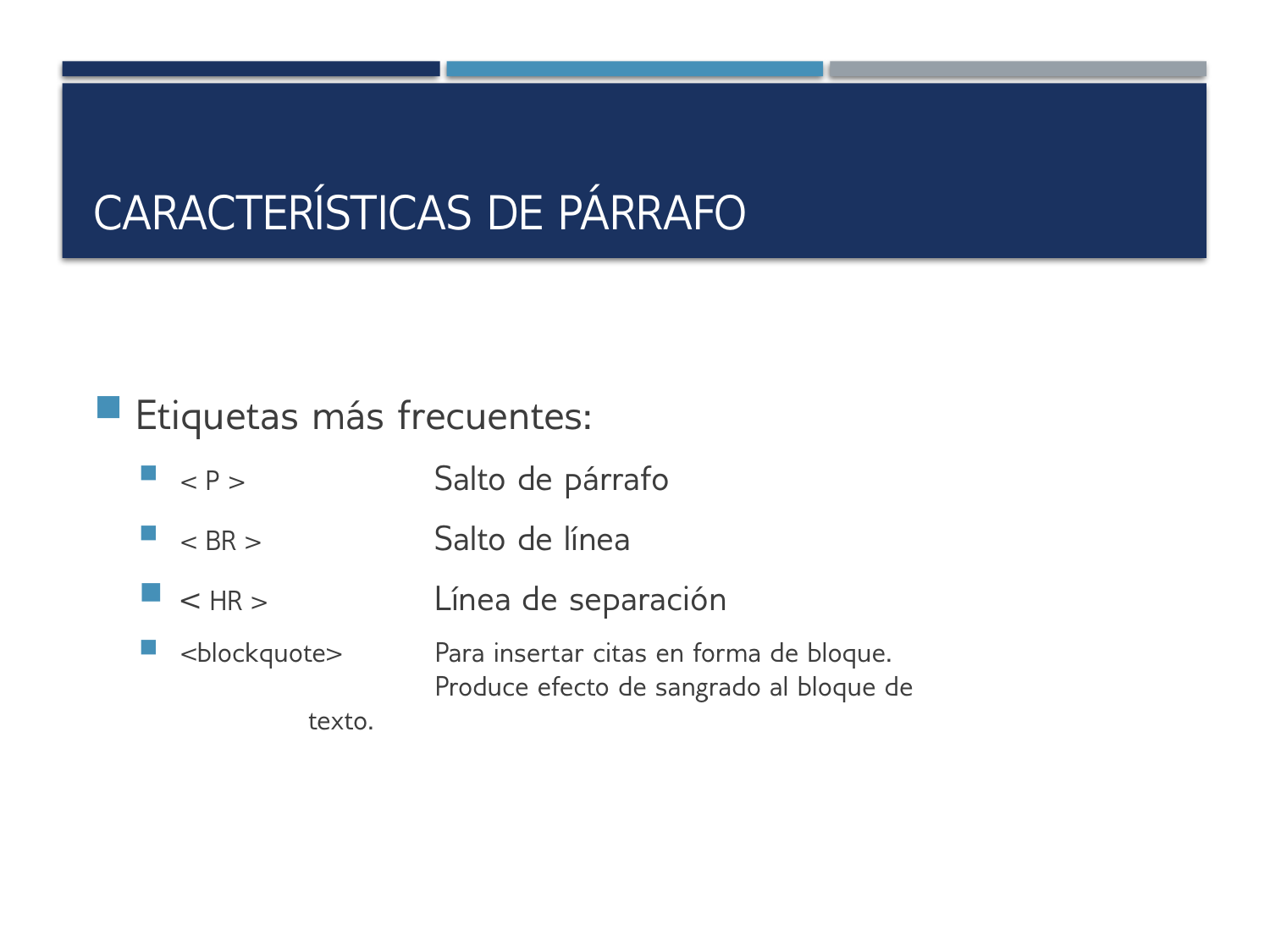

# Características de párrafo
Etiquetas más frecuentes:
< P > 		Salto de párrafo
< BR > 		Salto de línea
< HR > 		Línea de separación
<blockquote> 	Para insertar citas en forma de bloque. 				Produce efecto de sangrado al bloque de 			texto.